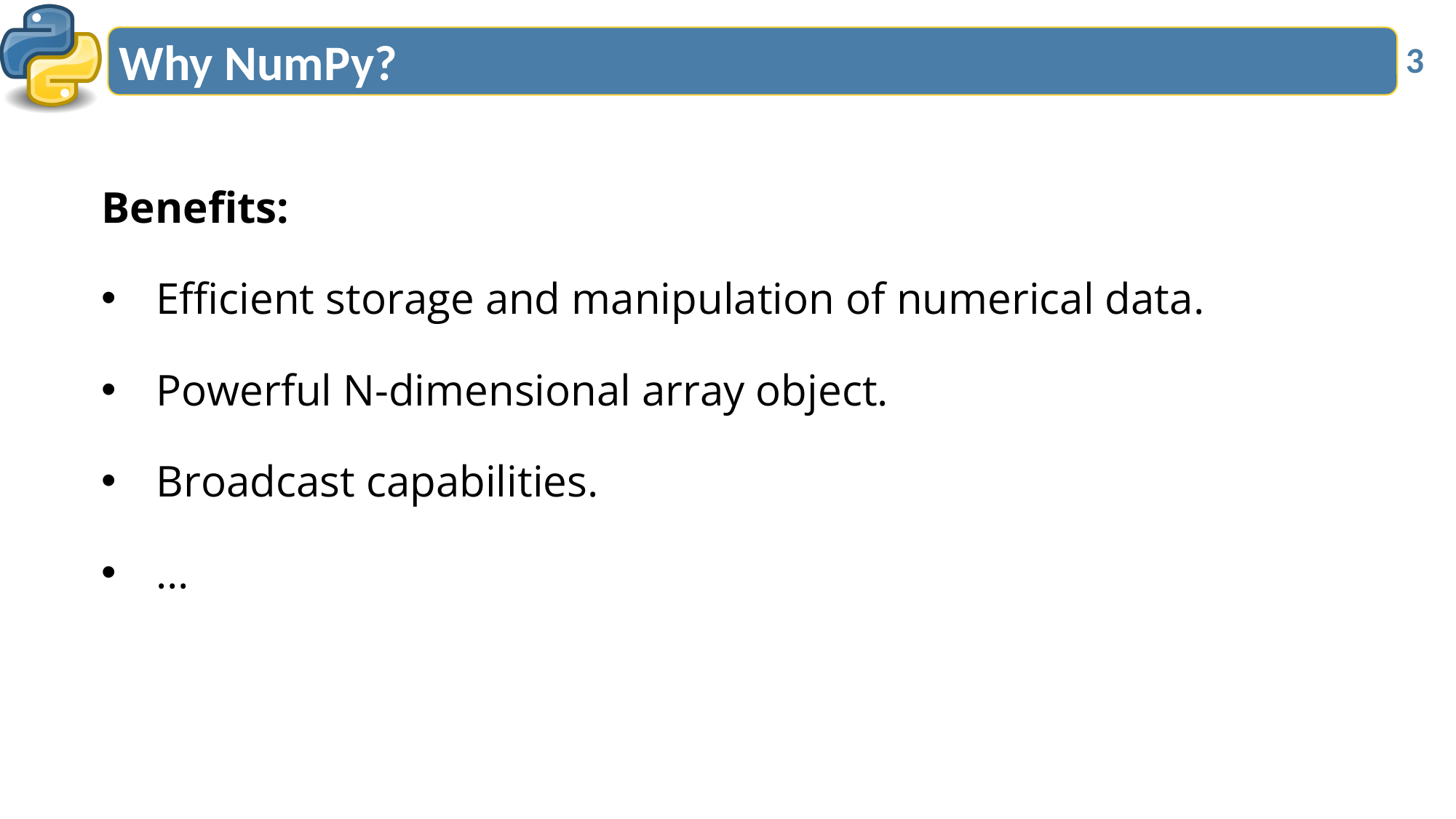

# Why NumPy?
3
Benefits:
Efficient storage and manipulation of numerical data.
Powerful N-dimensional array object.
Broadcast capabilities.
…